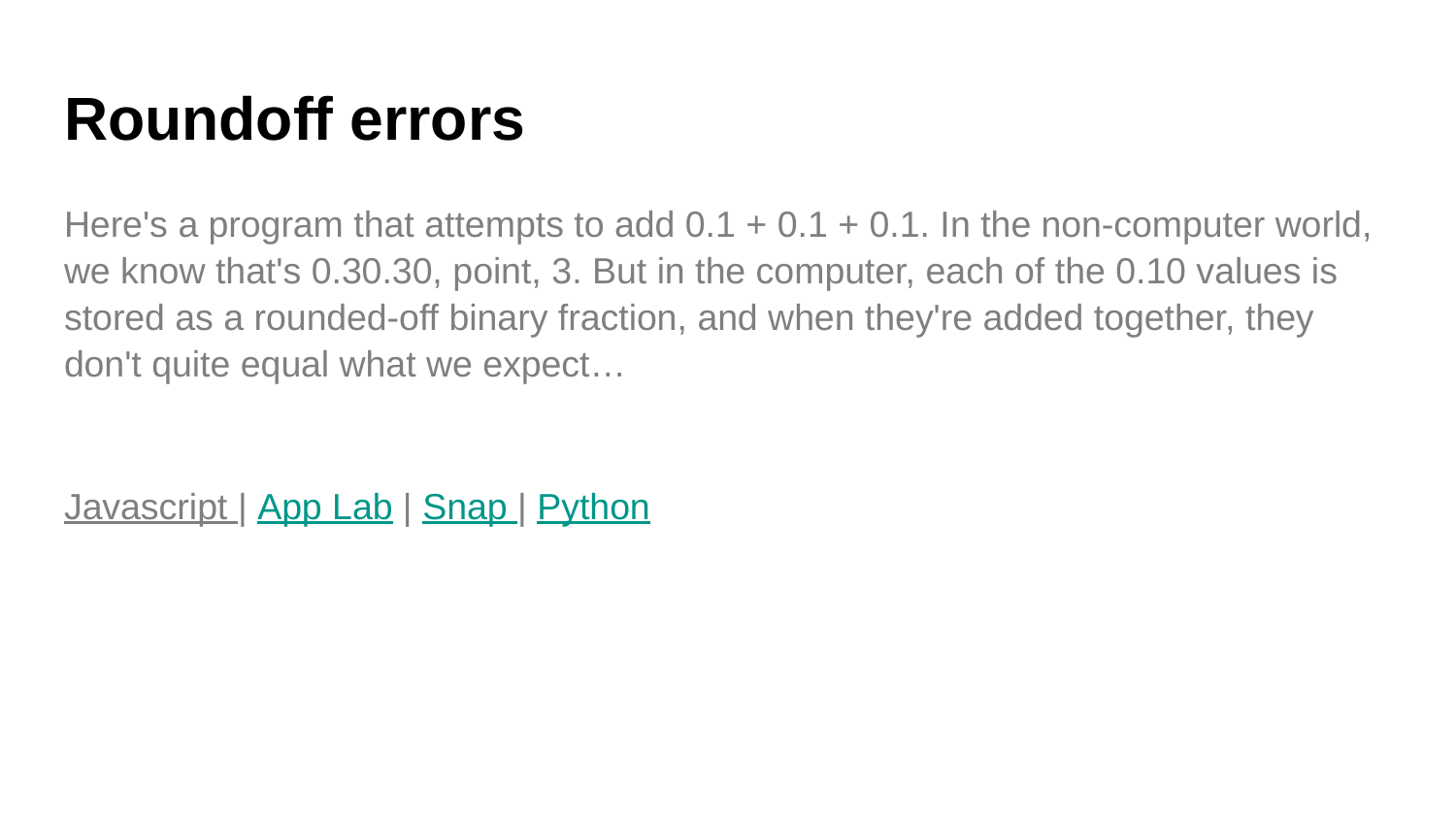

# Roundoff errors
Here's a program that attempts to add 0.1 + 0.1 + 0.1. In the non-computer world, we know that's 0.30.30, point, 3. But in the computer, each of the 0.10 values is stored as a rounded-off binary fraction, and when they're added together, they don't quite equal what we expect…

Javascript | App Lab | Snap | Python